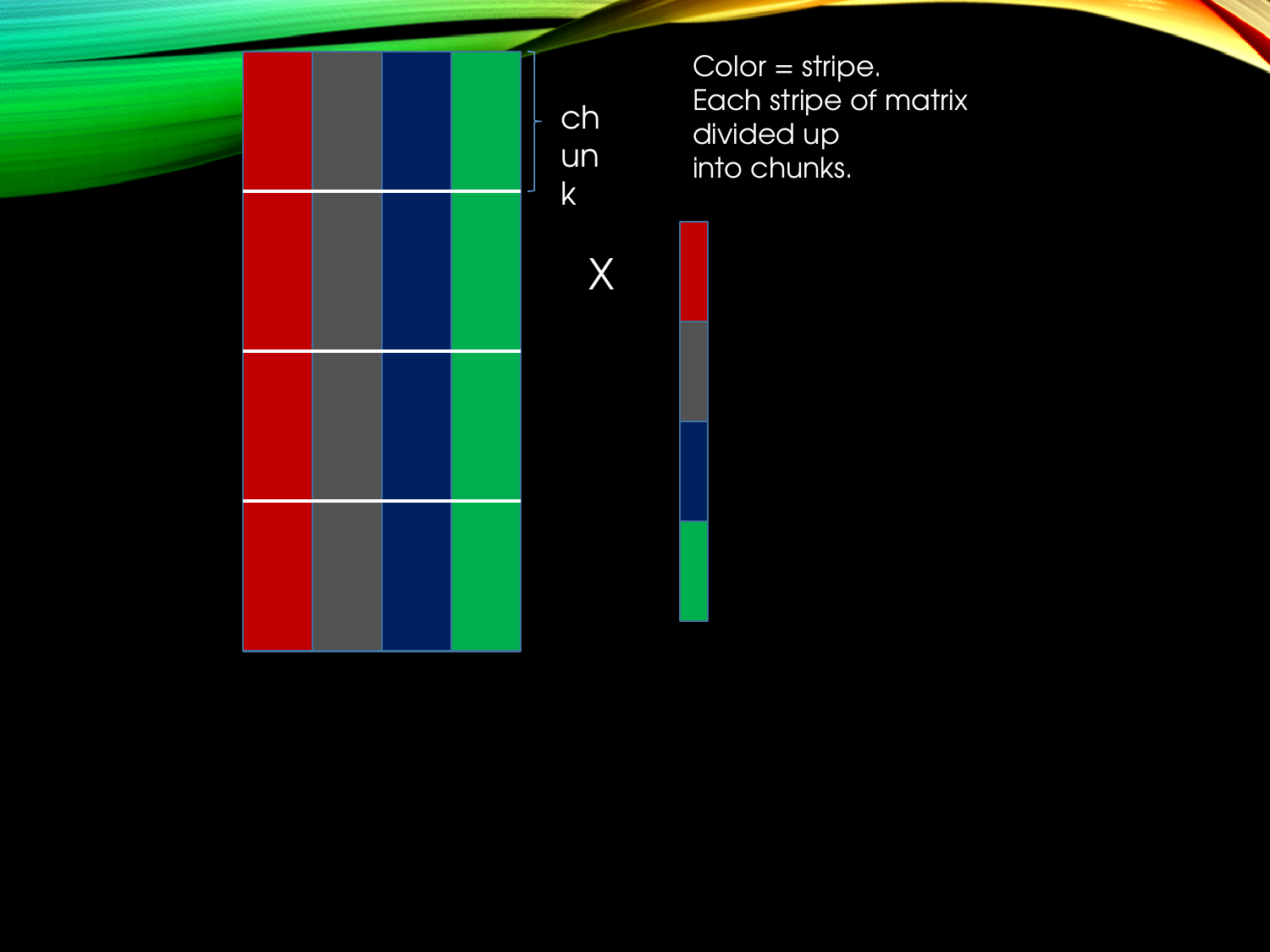

Color = stripe.
Each stripe of matrix divided up
into chunks.

chunk
X